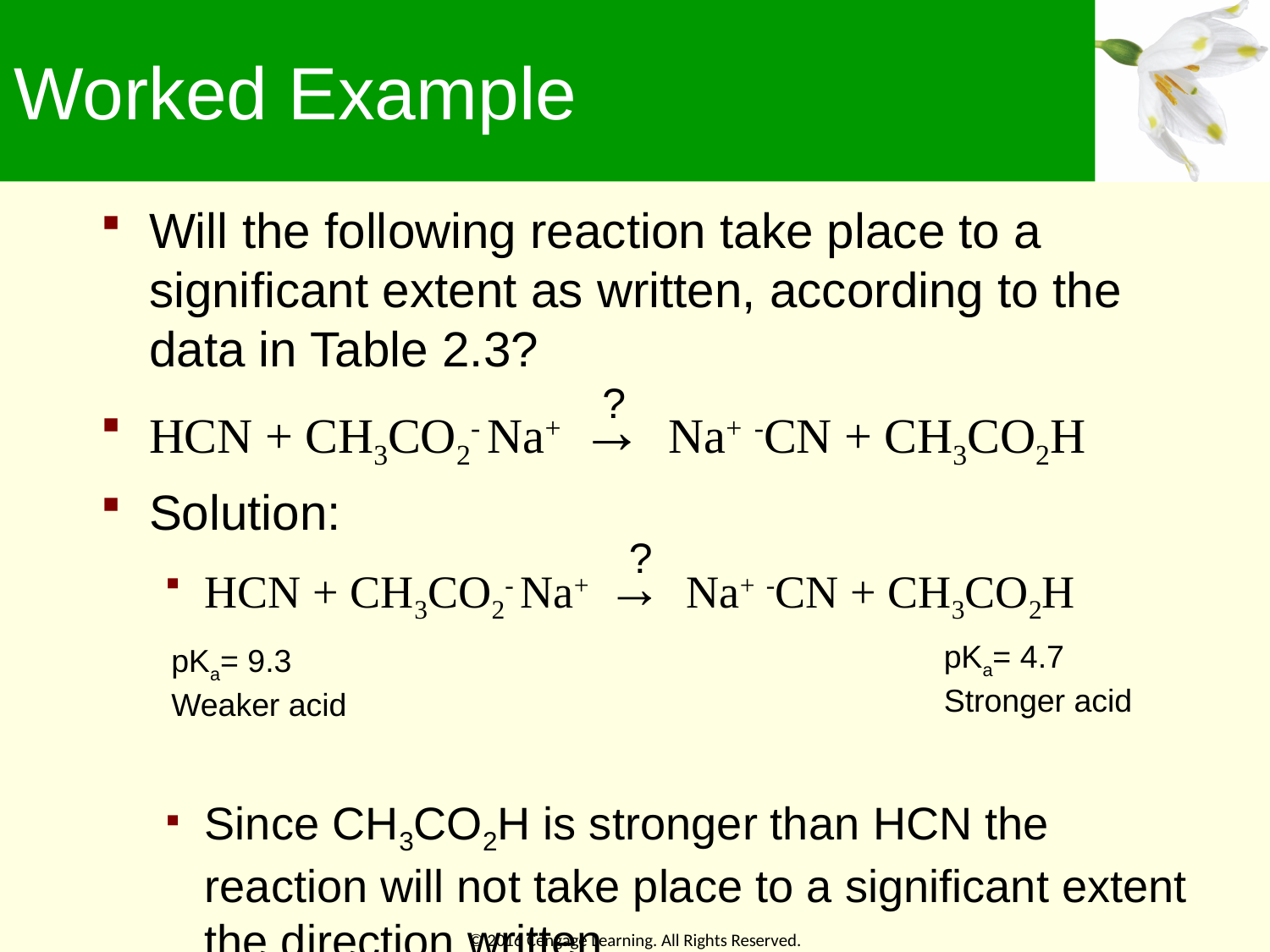

# Worked Example
Will the following reaction take place to a significant extent as written, according to the data in Table 2.3?
HCN + CH3CO2- Na+  →  Na+ -CN + CH3CO2H
Solution:
HCN + CH3CO2- Na+  →  Na+ -CN + CH3CO2H

Since CH3CO2H is stronger than HCN the reaction will not take place to a significant extent the direction written

?
?
pKa= 4.7
Stronger acid
pKa= 9.3
Weaker acid